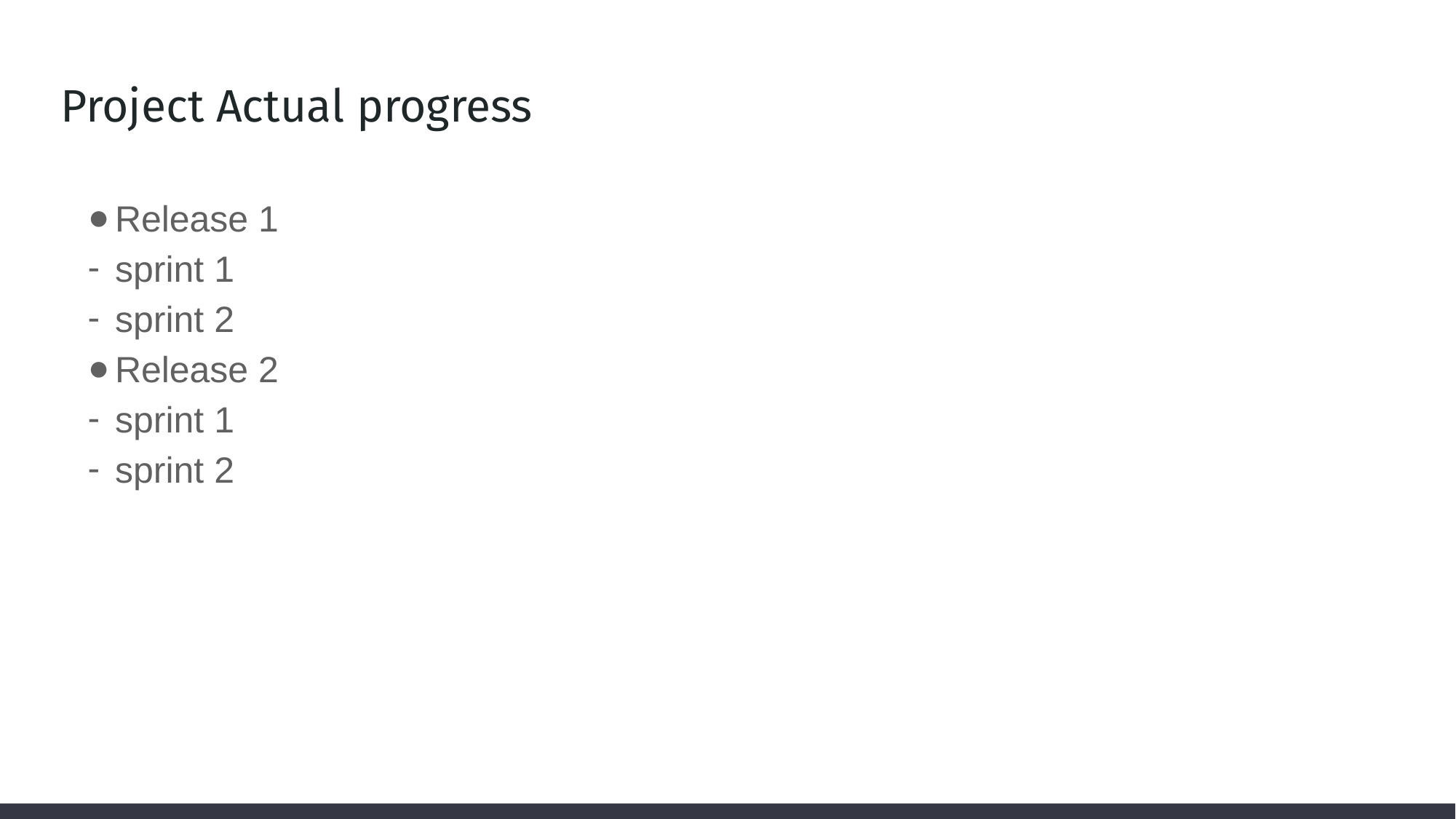

# Project Actual progress
Release 1
sprint 1
sprint 2
Release 2
sprint 1
sprint 2